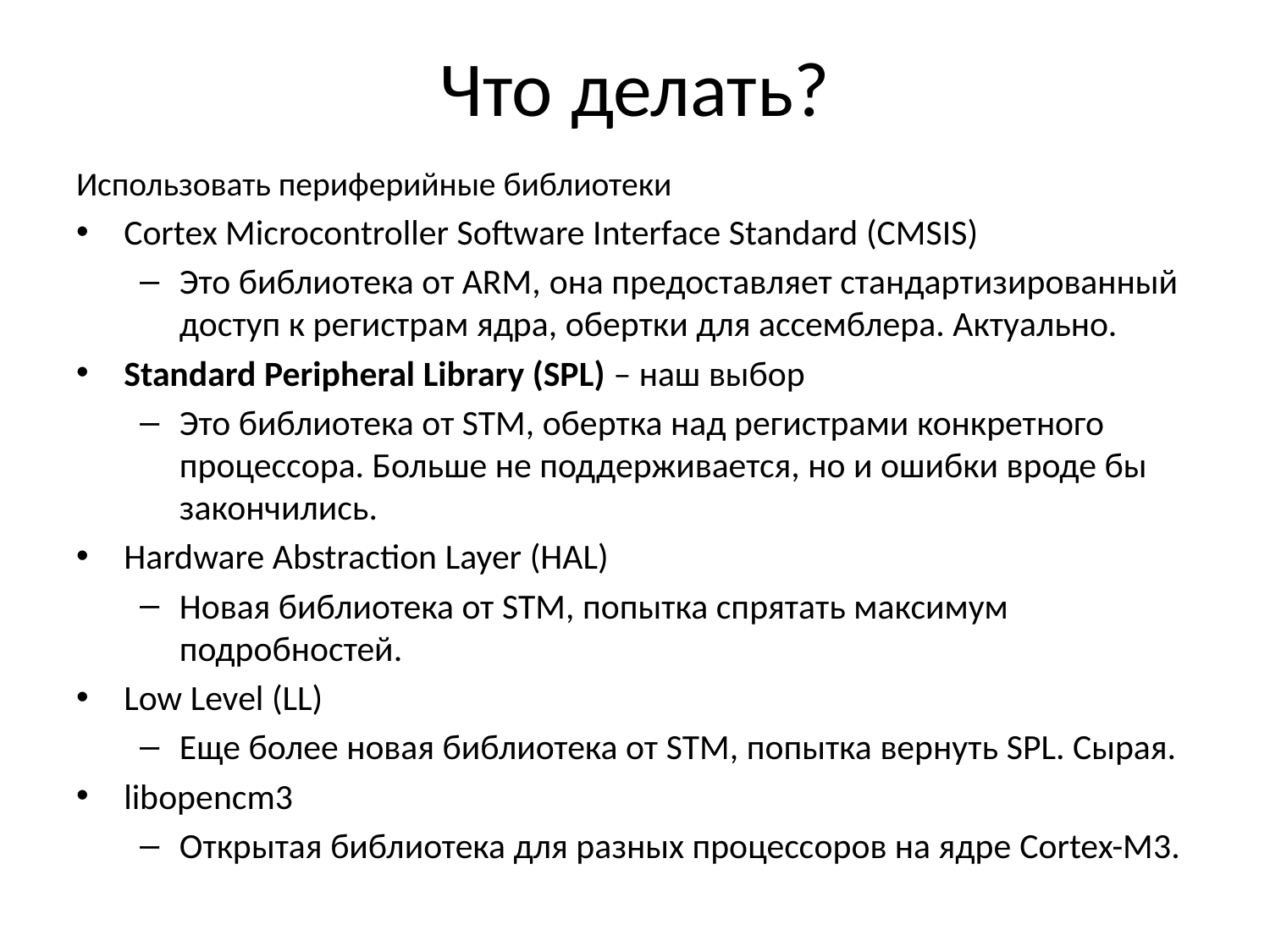

# Что делать?
Использовать периферийные библиотеки
Cortex Microcontroller Software Interface Standard (CMSIS)
Это библиотека от ARM, она предоставляет стандартизированный доступ к регистрам ядра, обертки для ассемблера. Актуально.
Standard Peripheral Library (SPL) – наш выбор
Это библиотека от STM, обертка над регистрами конкретного процессора. Больше не поддерживается, но и ошибки вроде бы закончились.
Hardware Abstraction Layer (HAL)
Новая библиотека от STM, попытка спрятать максимум подробностей.
Low Level (LL)
Еще более новая библиотека от STM, попытка вернуть SPL. Cырая.
libopencm3
Открытая библиотека для разных процессоров на ядре Cortex-M3.